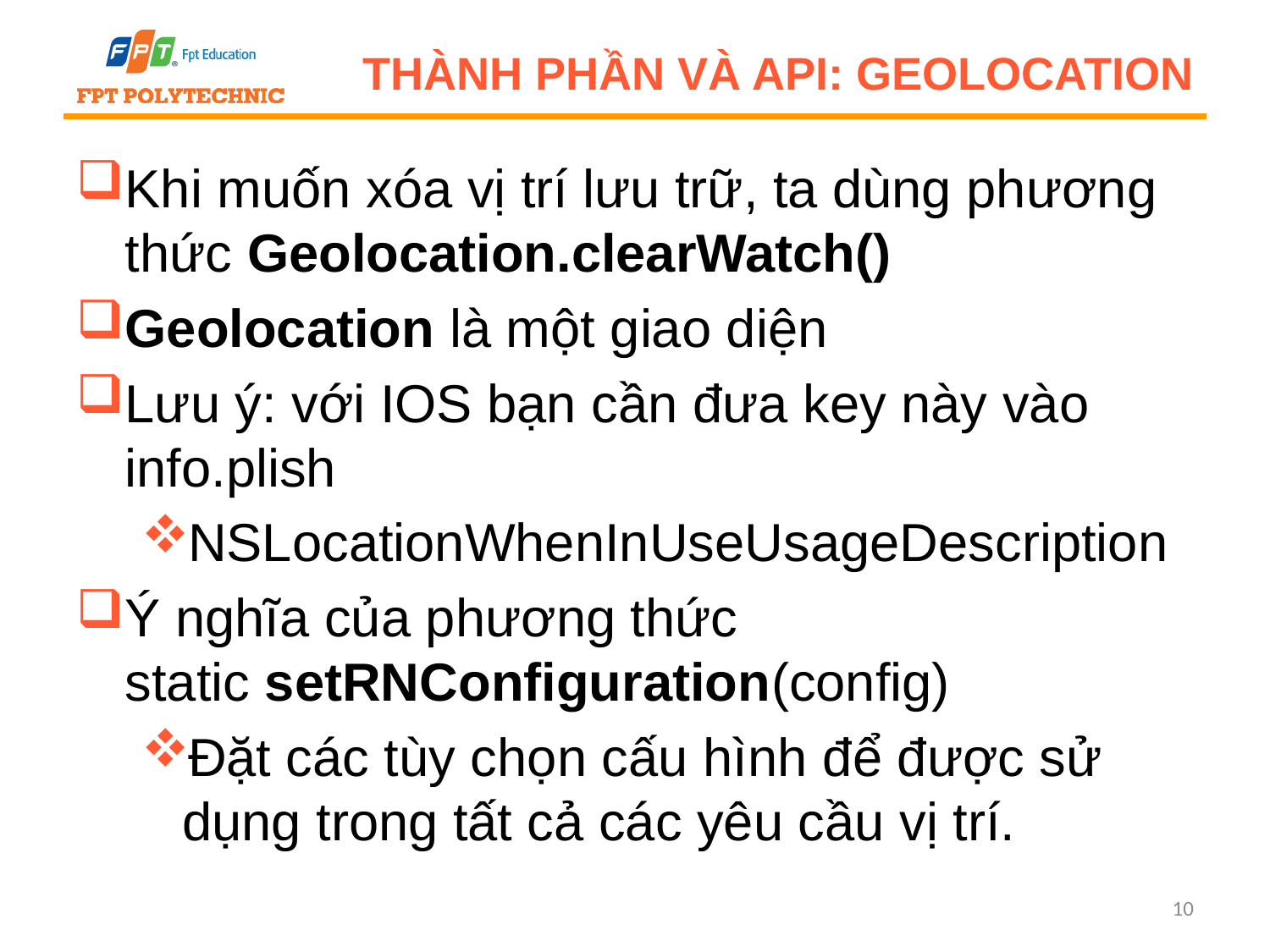

# Thành phần và API: Geolocation
Khi muốn xóa vị trí lưu trữ, ta dùng phương thức Geolocation.clearWatch()
Geolocation là một giao diện
Lưu ý: với IOS bạn cần đưa key này vào info.plish
NSLocationWhenInUseUsageDescription
Ý nghĩa của phương thức static setRNConfiguration(config)
Đặt các tùy chọn cấu hình để được sử dụng trong tất cả các yêu cầu vị trí.
10